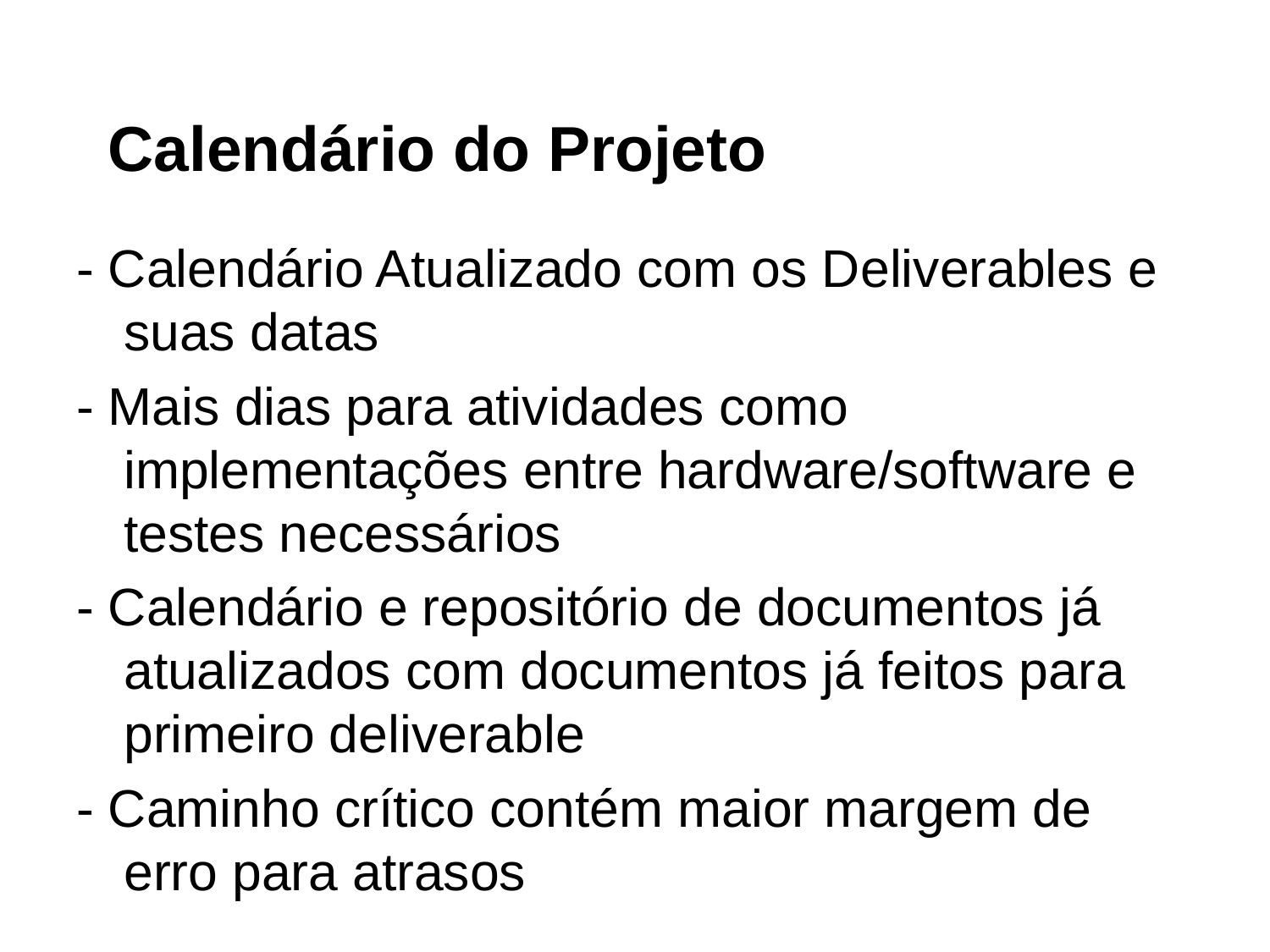

# Calendário do Projeto
- Calendário Atualizado com os Deliverables e suas datas
- Mais dias para atividades como implementações entre hardware/software e testes necessários
- Calendário e repositório de documentos já atualizados com documentos já feitos para primeiro deliverable
- Caminho crítico contém maior margem de erro para atrasos